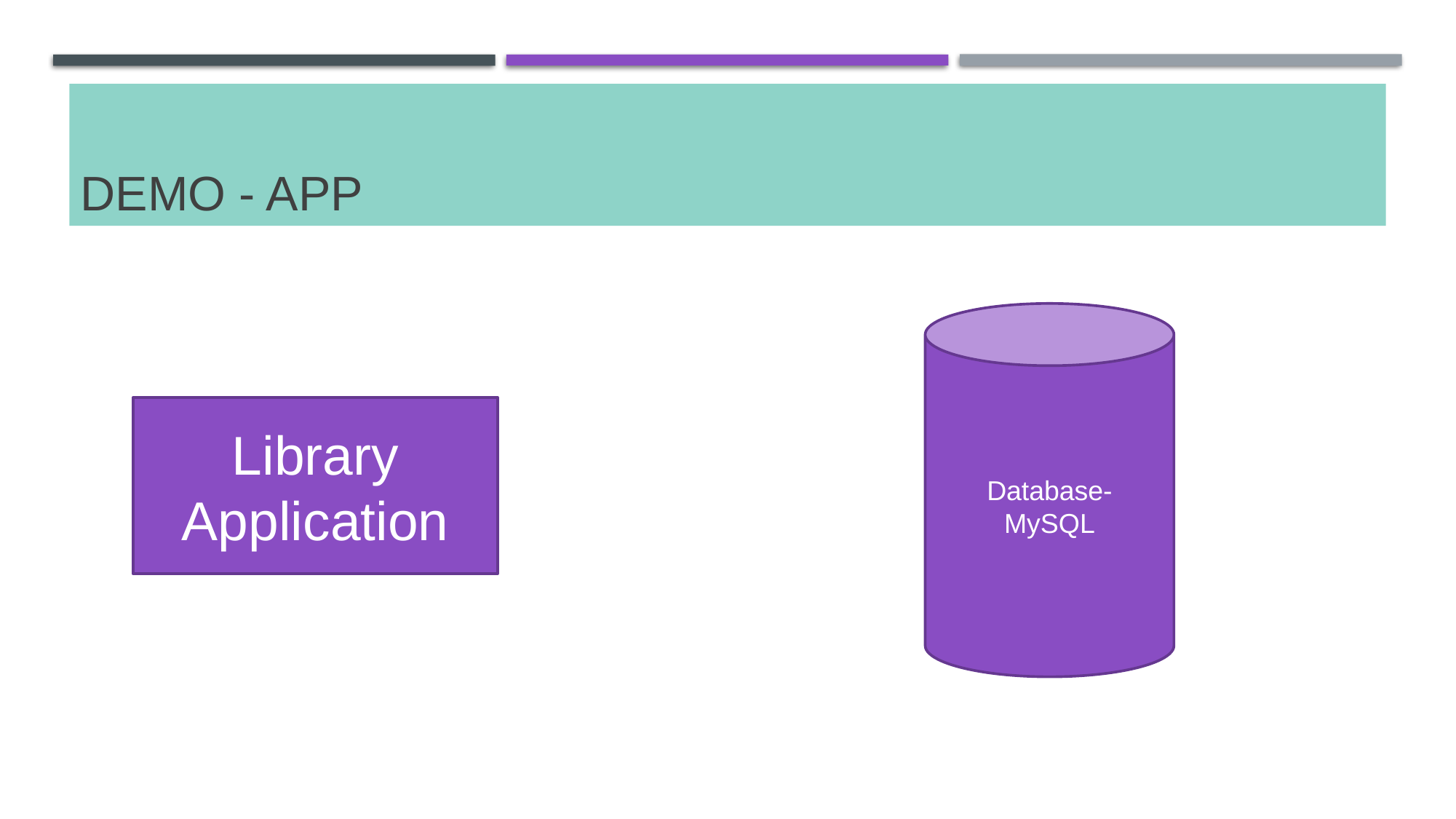

# Demo - app
Database-
MySQL
Library Application